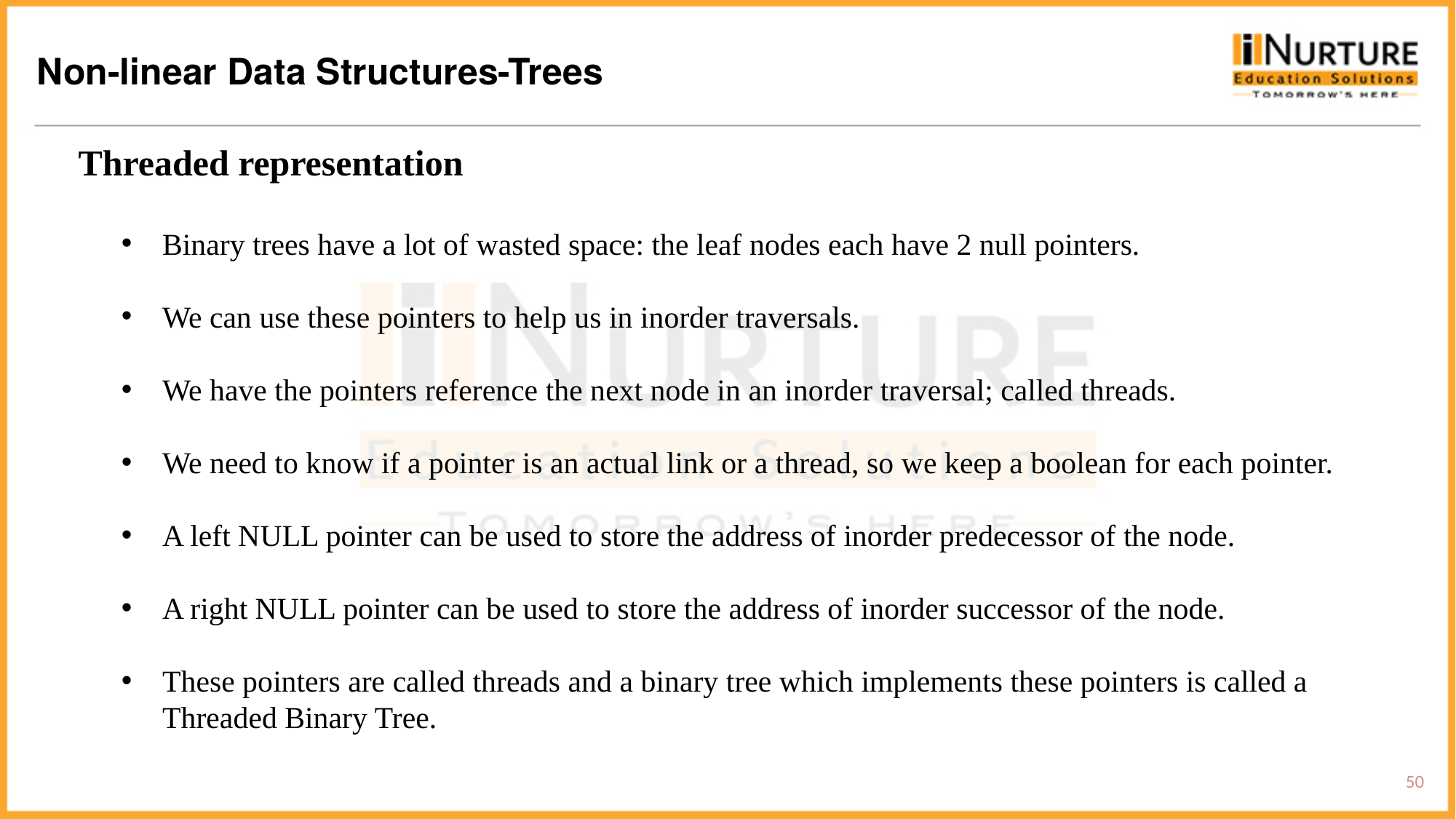

Non-linear Data Structures-Trees
Threaded representation

Binary trees have a lot of wasted space: the leaf nodes each have 2 null pointers.

We can use these pointers to help us in inorder traversals.

We have the pointers reference the next node in an inorder traversal; called threads.

We need to know if a pointer is an actual link or a thread, so we keep a boolean for each pointer.

A left NULL pointer can be used to store the address of inorder predecessor of the node.

A right NULL pointer can be used to store the address of inorder successor of the node.

These pointers are called threads and a binary tree which implements these pointers is called a Threaded Binary Tree.
50